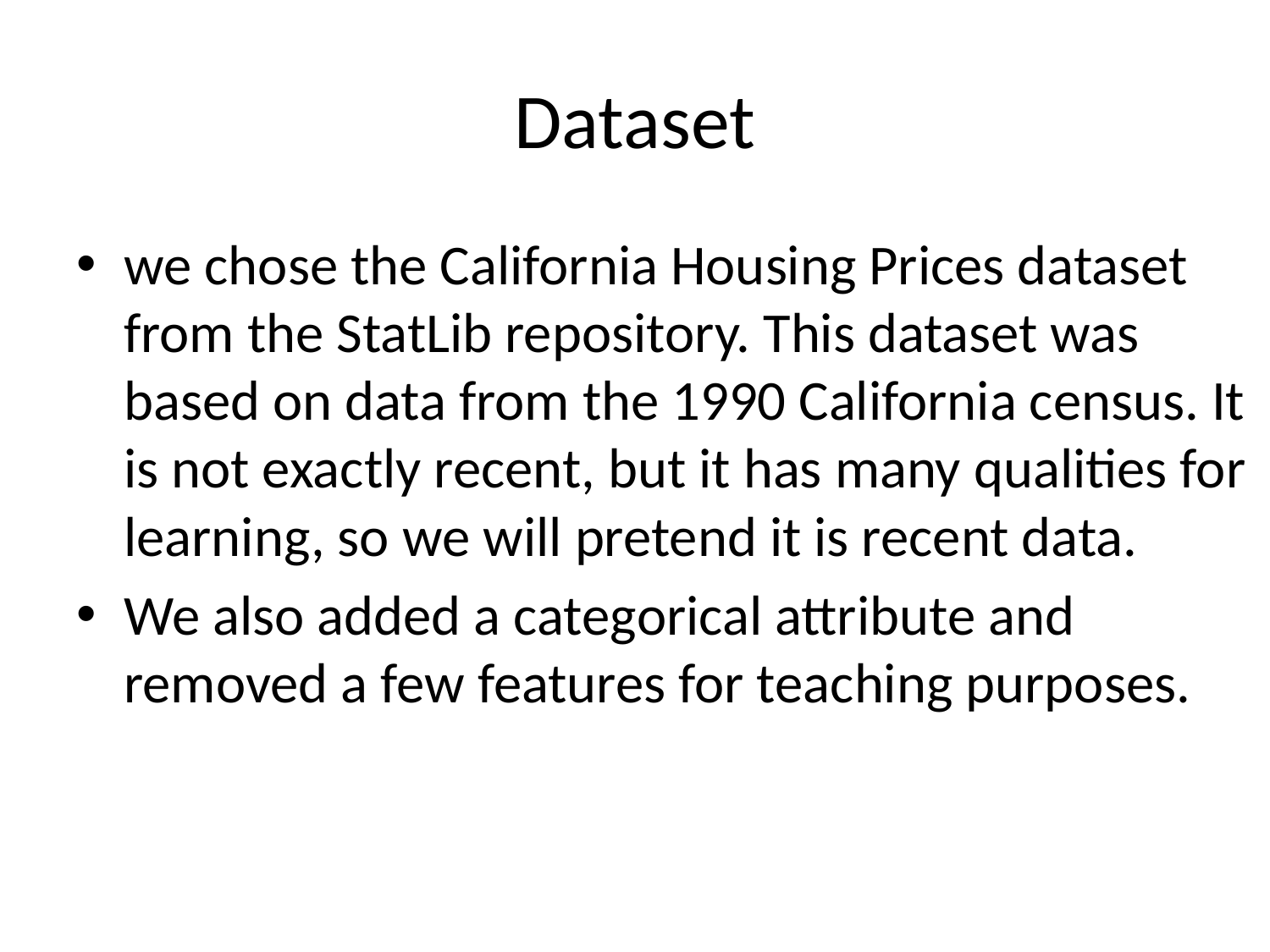

# Dataset
we chose the California Housing Prices dataset from the StatLib repository. This dataset was based on data from the 1990 California census. It is not exactly recent, but it has many qualities for learning, so we will pretend it is recent data.
We also added a categorical attribute and removed a few features for teaching purposes.